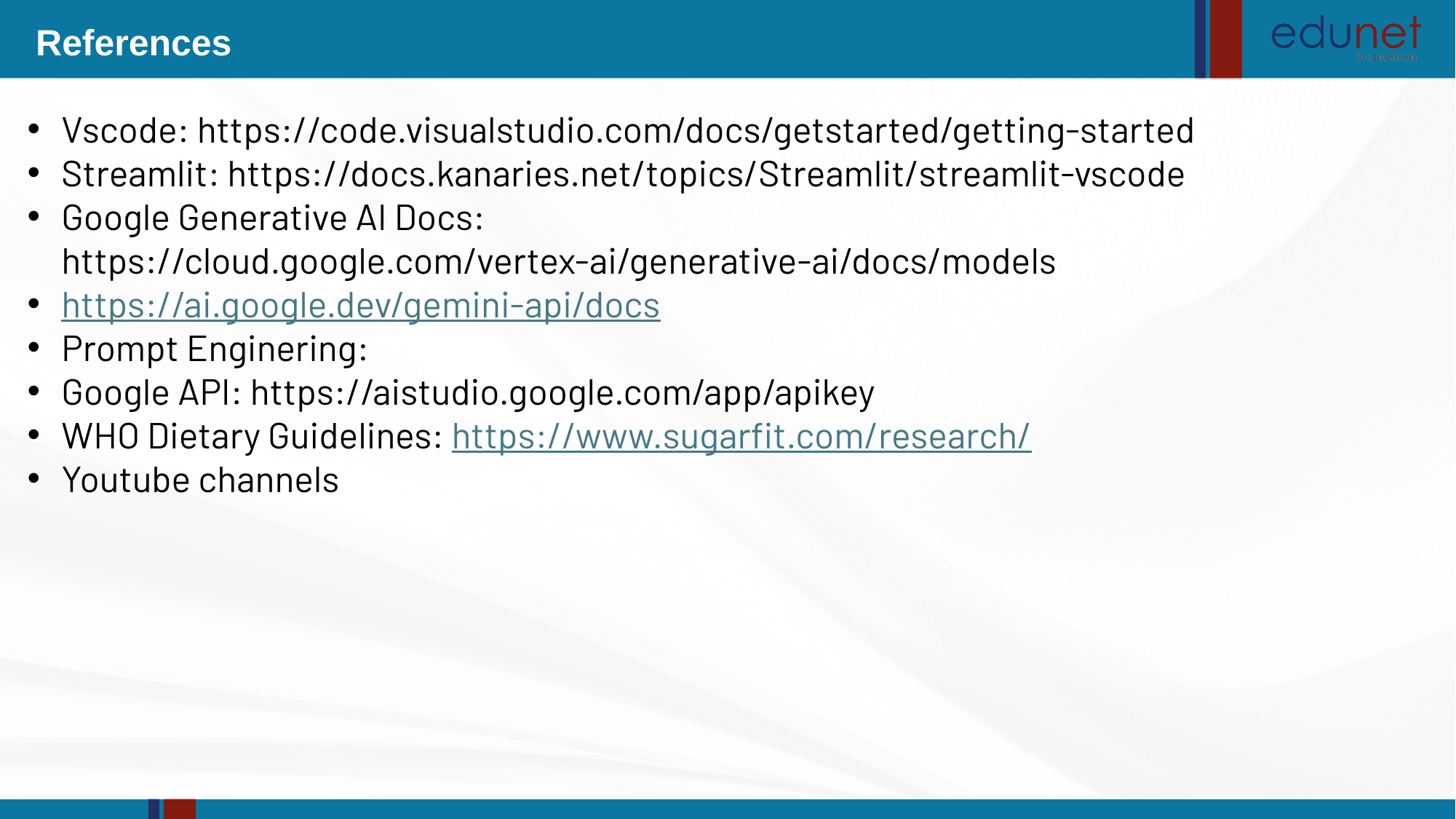

References
Vscode: https://code.visualstudio.com/docs/getstarted/getting-started
Streamlit: https://docs.kanaries.net/topics/Streamlit/streamlit-vscode
Google Generative AI Docs: https://cloud.google.com/vertex-ai/generative-ai/docs/models
https://ai.google.dev/gemini-api/docs
Prompt Enginering:
Google API: https://aistudio.google.com/app/apikey
WHO Dietary Guidelines: https://www.sugarfit.com/research/
Youtube channels